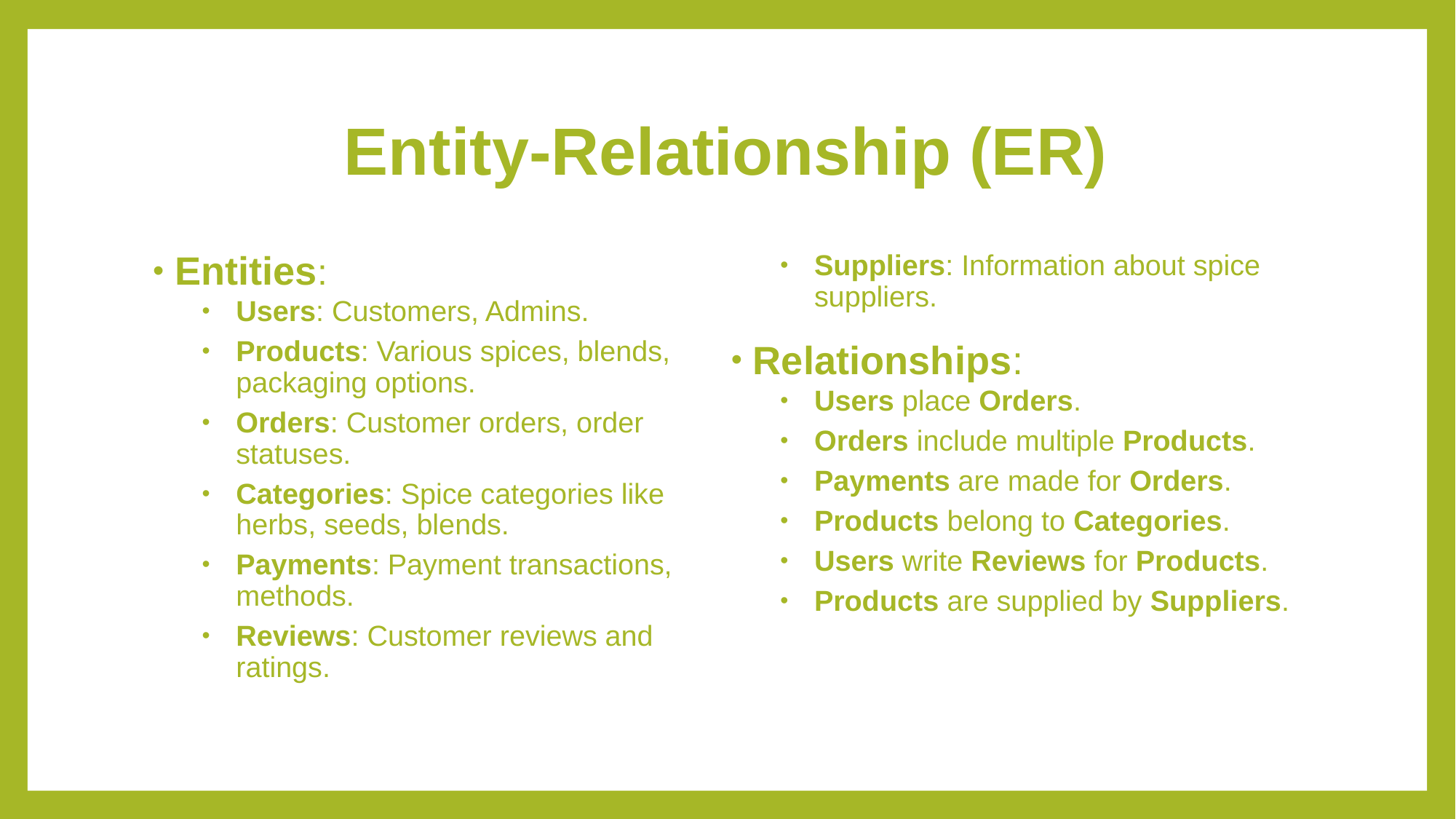

# Entity-Relationship (ER)
Entities:
Users: Customers, Admins.
Products: Various spices, blends, packaging options.
Orders: Customer orders, order statuses.
Categories: Spice categories like herbs, seeds, blends.
Payments: Payment transactions, methods.
Reviews: Customer reviews and ratings.
Suppliers: Information about spice suppliers.
Relationships:
Users place Orders.
Orders include multiple Products.
Payments are made for Orders.
Products belong to Categories.
Users write Reviews for Products.
Products are supplied by Suppliers.